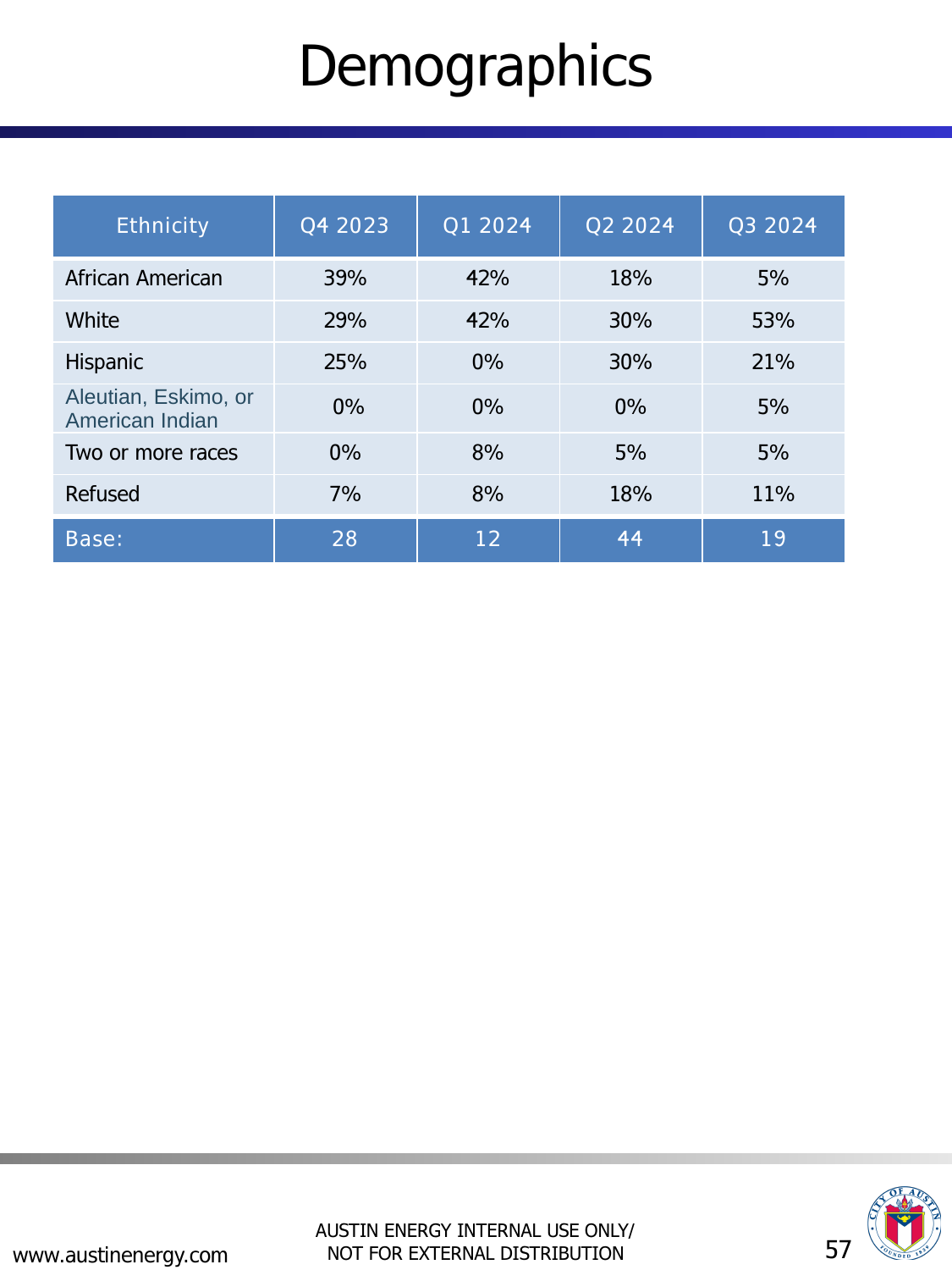

# Demographics
| Ethnicity | Q4 2023 | Q1 2024 | Q2 2024 | Q3 2024 |
| --- | --- | --- | --- | --- |
| African American | 39% | 42% | 18% | 5% |
| White | 29% | 42% | 30% | 53% |
| Hispanic | 25% | 0% | 30% | 21% |
| Aleutian, Eskimo, or American Indian | 0% | 0% | 0% | 5% |
| Two or more races | 0% | 8% | 5% | 5% |
| Refused | 7% | 8% | 18% | 11% |
| Base: | 28 | 12 | 44 | 19 |
57